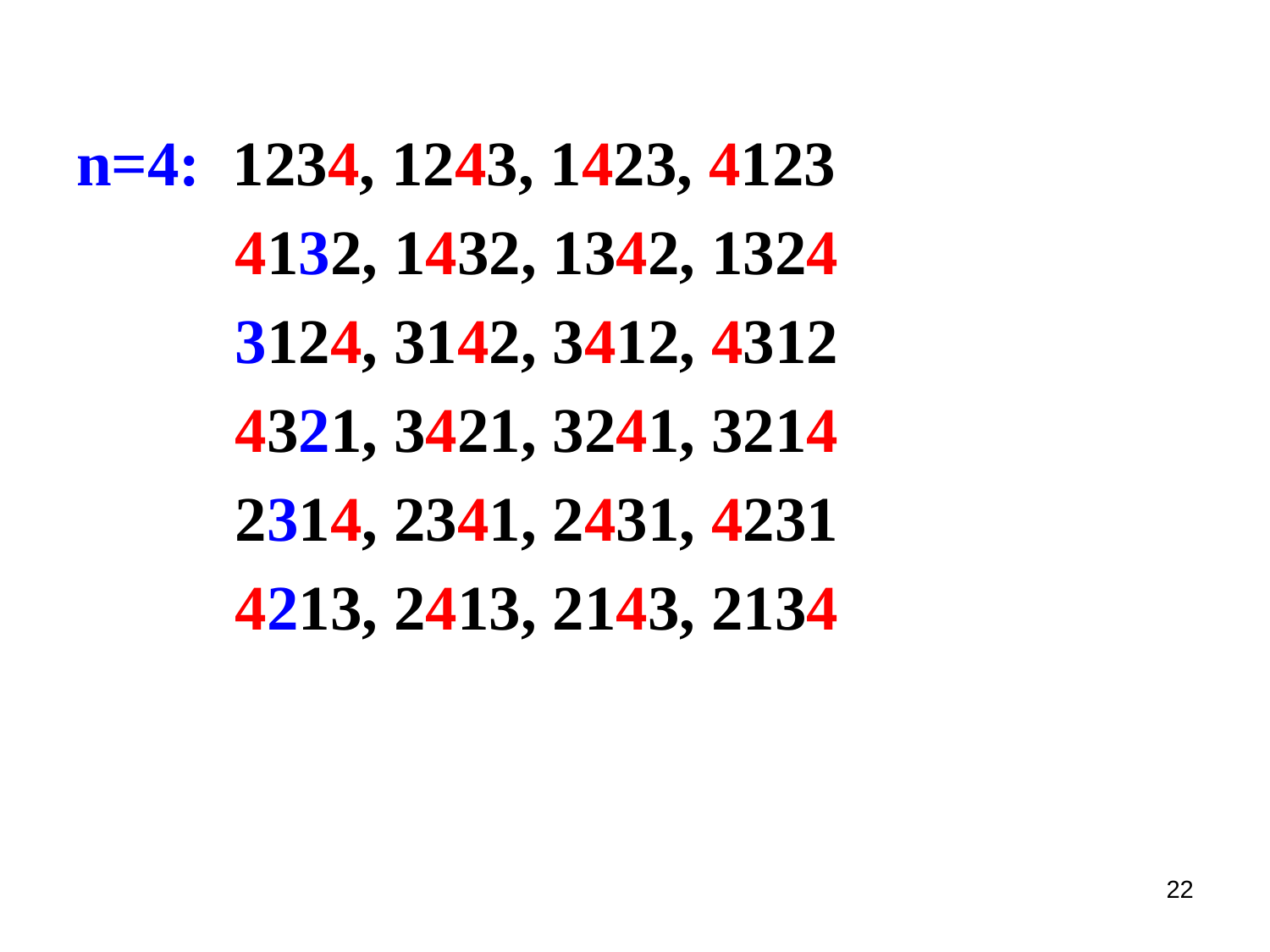

n=4:  1234, 1243, 1423, 4123
          4132, 1432, 1342, 1324
          3124, 3142, 3412, 4312
          4321, 3421, 3241, 3214
          2314, 2341, 2431, 4231
          4213, 2413, 2143, 2134

22